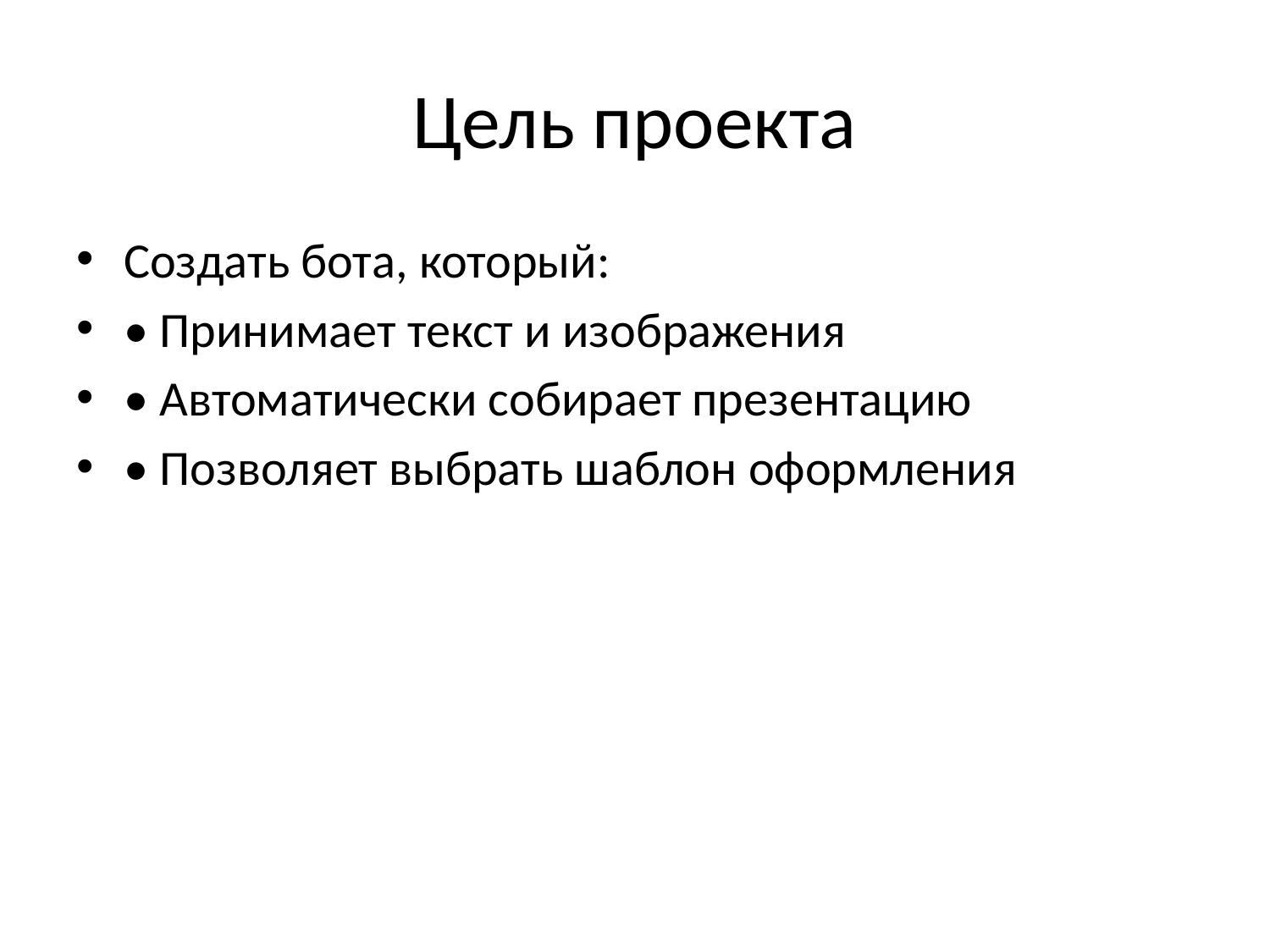

# Цель проекта
Создать бота, который:
• Принимает текст и изображения
• Автоматически собирает презентацию
• Позволяет выбрать шаблон оформления